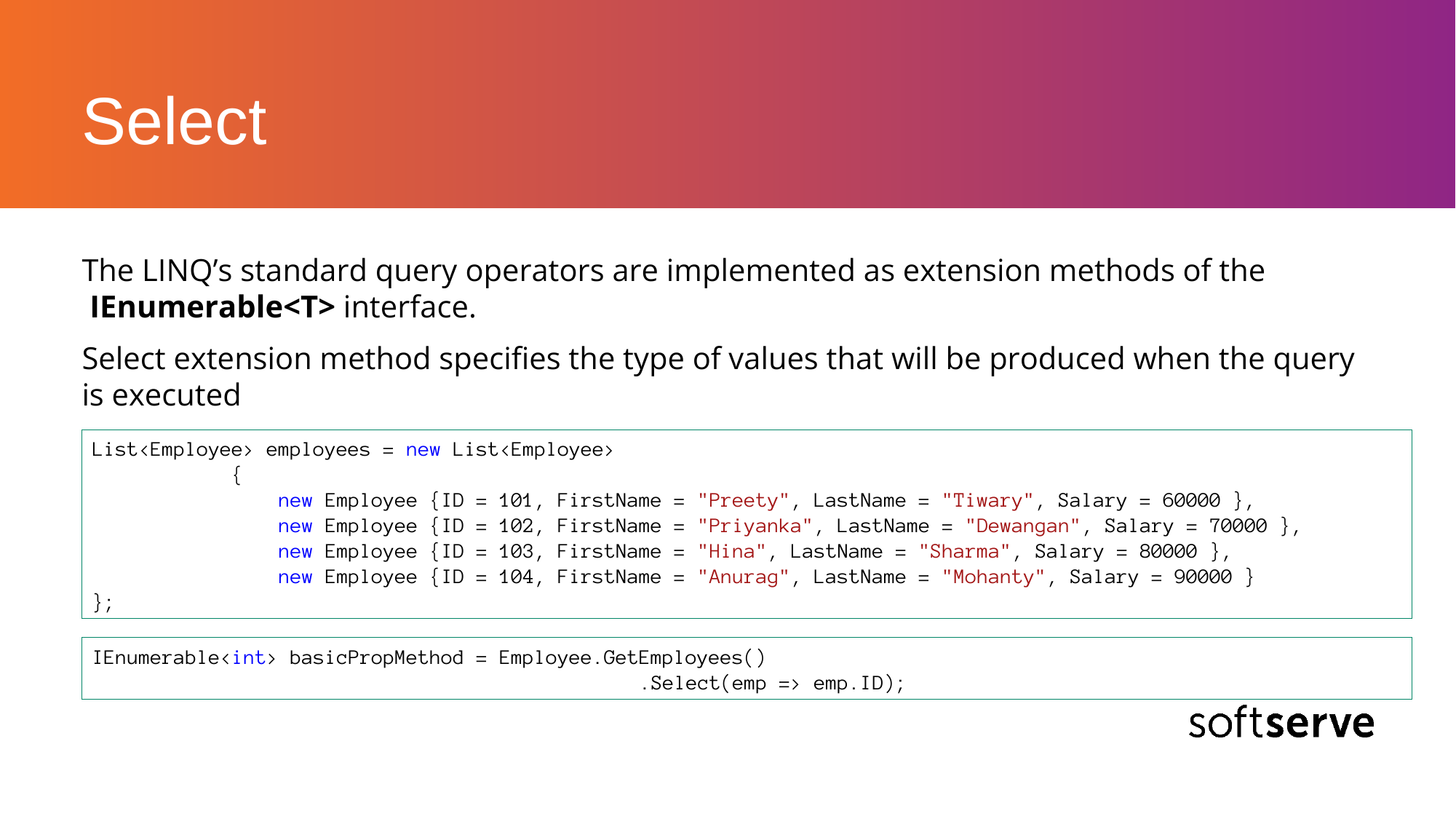

# Select
The LINQ’s standard query operators are implemented as extension methods of the  IEnumerable<T> interface.
Select extension method specifies the type of values that will be produced when the query is executed

List<Employee> employees = new List<Employee>
            {
                new Employee {ID = 101, FirstName = "Preety", LastName = "Tiwary", Salary = 60000 },
                new Employee {ID = 102, FirstName = "Priyanka", LastName = "Dewangan", Salary = 70000 },
                new Employee {ID = 103, FirstName = "Hina", LastName = "Sharma", Salary = 80000 },
                new Employee {ID = 104, FirstName = "Anurag", LastName = "Mohanty", Salary = 90000 }
};
IEnumerable<int> basicPropMethod = Employee.GetEmployees()
                                               .Select(emp => emp.ID);